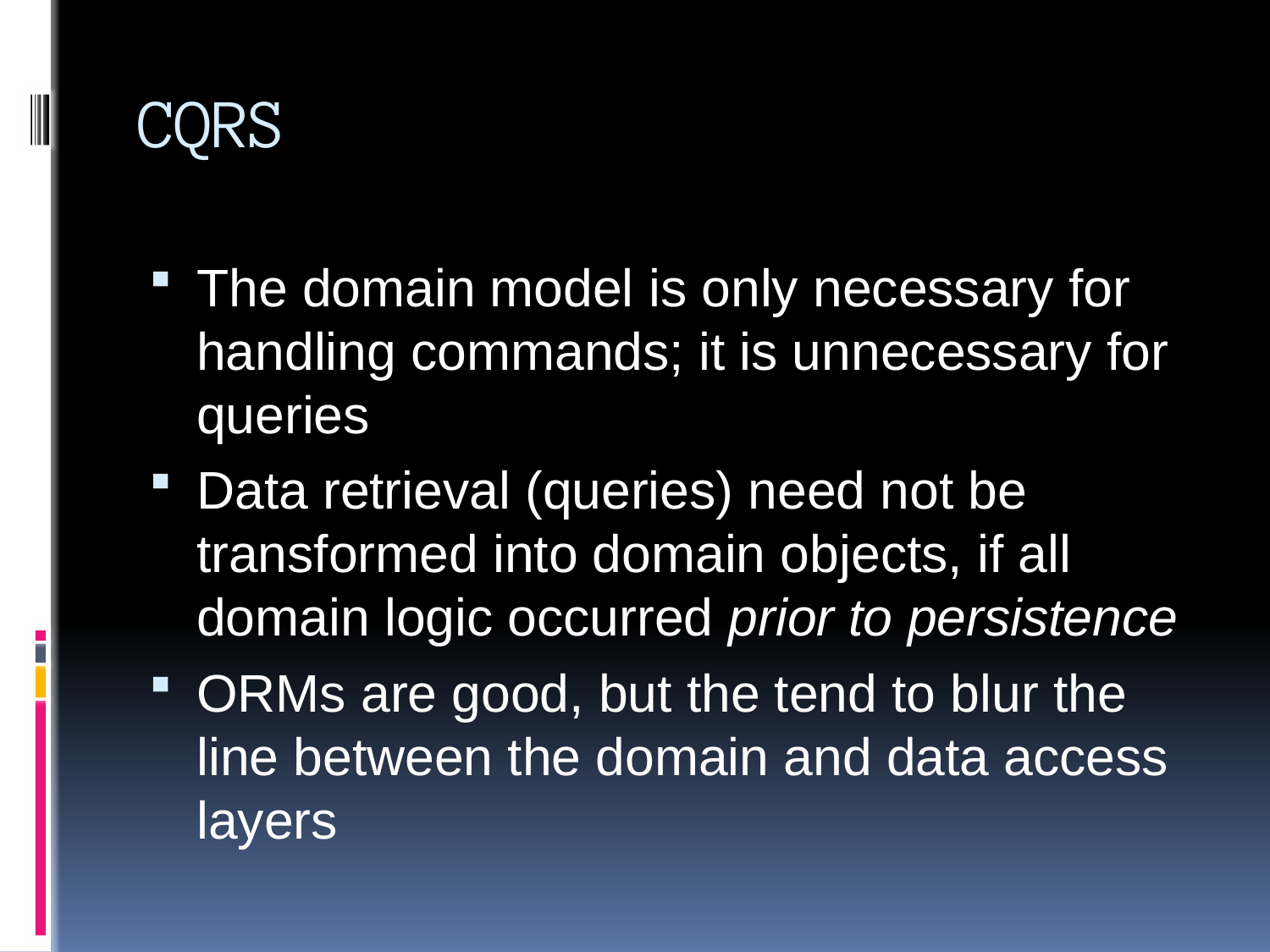

# CQRS
The domain model is only necessary for handling commands; it is unnecessary for queries
Data retrieval (queries) need not be transformed into domain objects, if all domain logic occurred prior to persistence
ORMs are good, but the tend to blur the line between the domain and data access layers